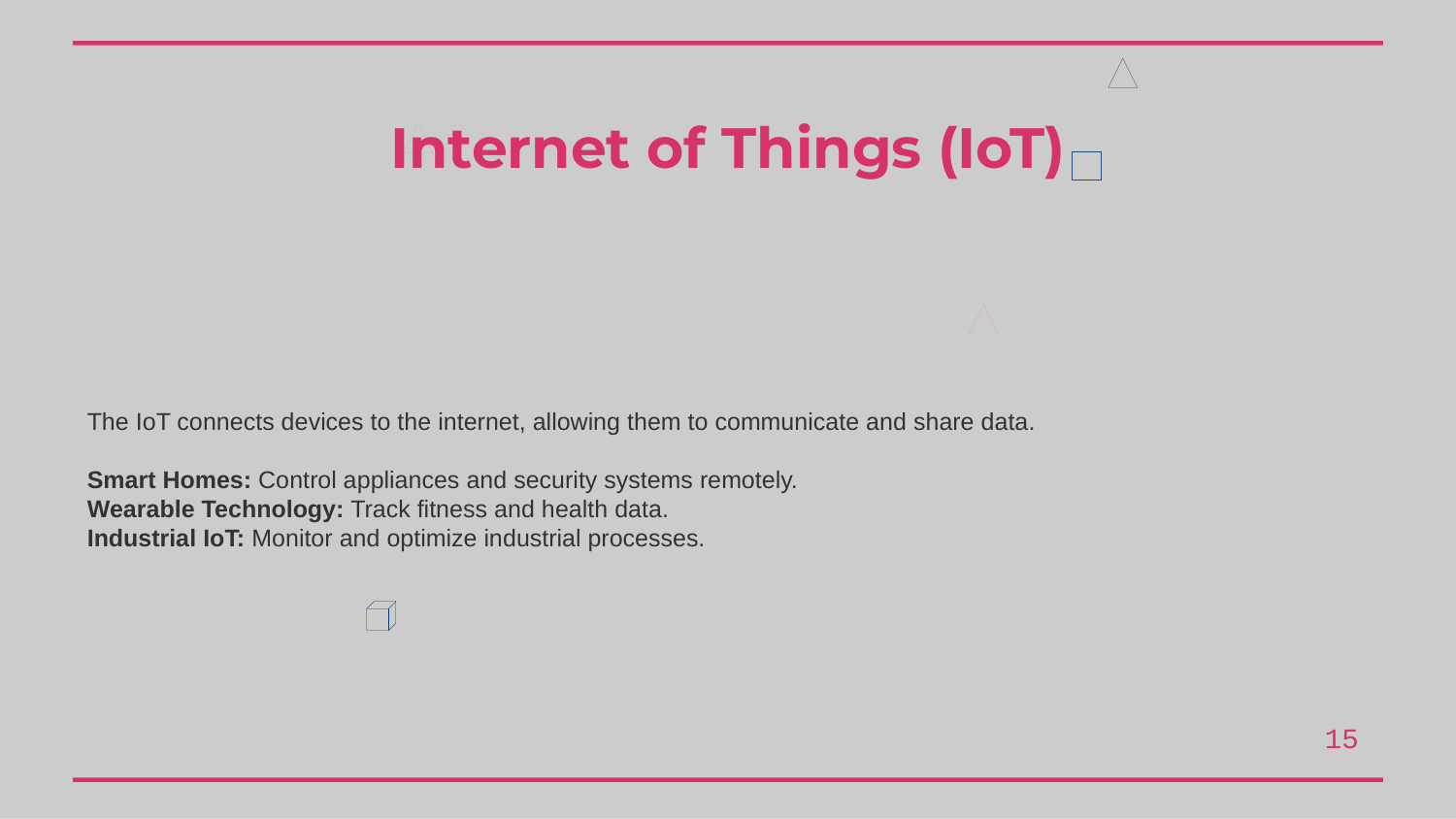

Internet of Things (IoT)

The IoT connects devices to the internet, allowing them to communicate and share data.

Smart Homes: Control appliances and security systems remotely.
Wearable Technology: Track fitness and health data.
Industrial IoT: Monitor and optimize industrial processes.

15